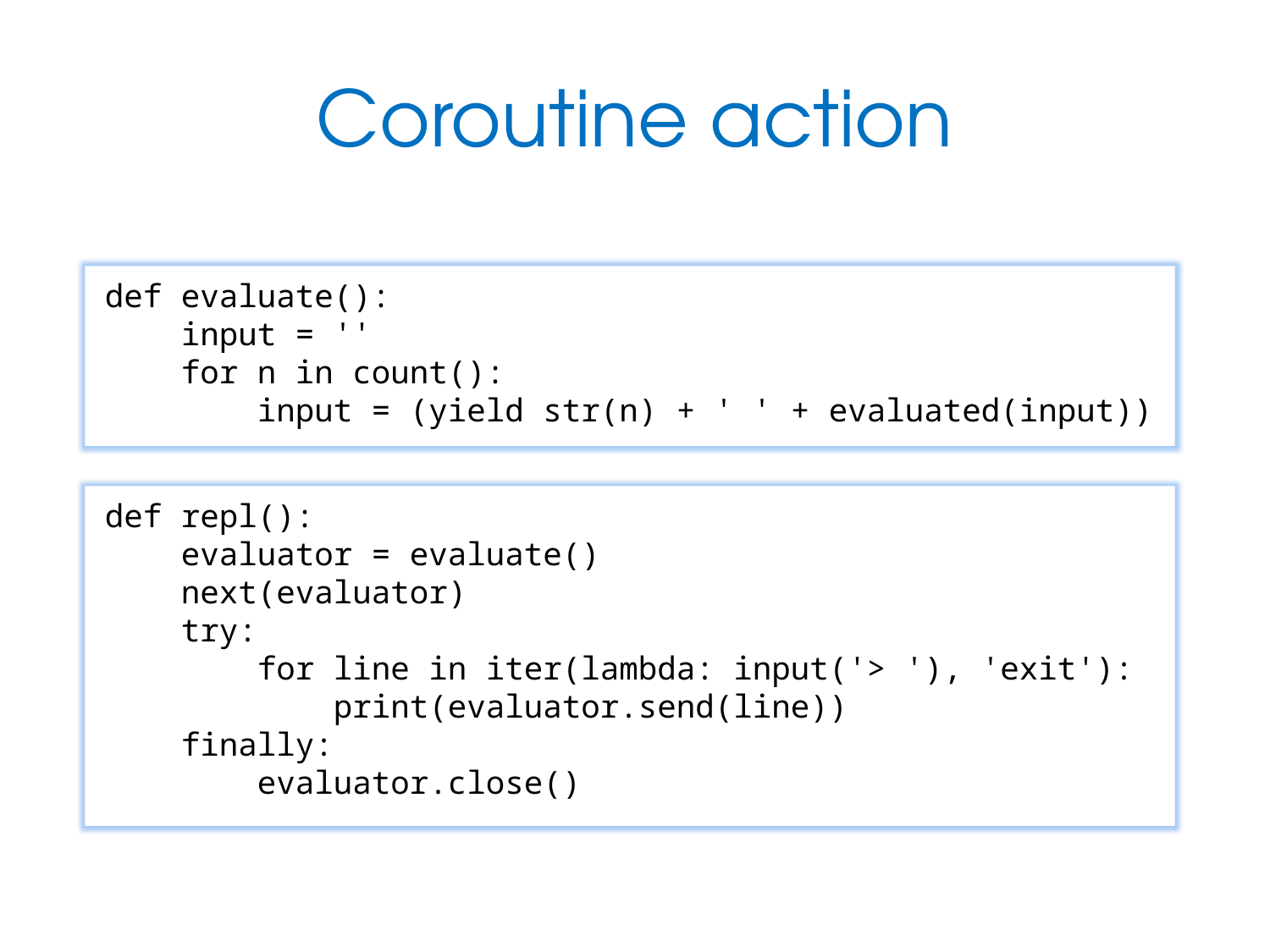

# Coroutine action
def evaluate():
    input = ''
    for n in count():
        input = (yield str(n) + ' ' + evaluated(input))
def repl():
    evaluator = evaluate()
    next(evaluator)
    try:
        for line in iter(lambda: input('> '), 'exit'):
            print(evaluator.send(line))
    finally:
        evaluator.close()